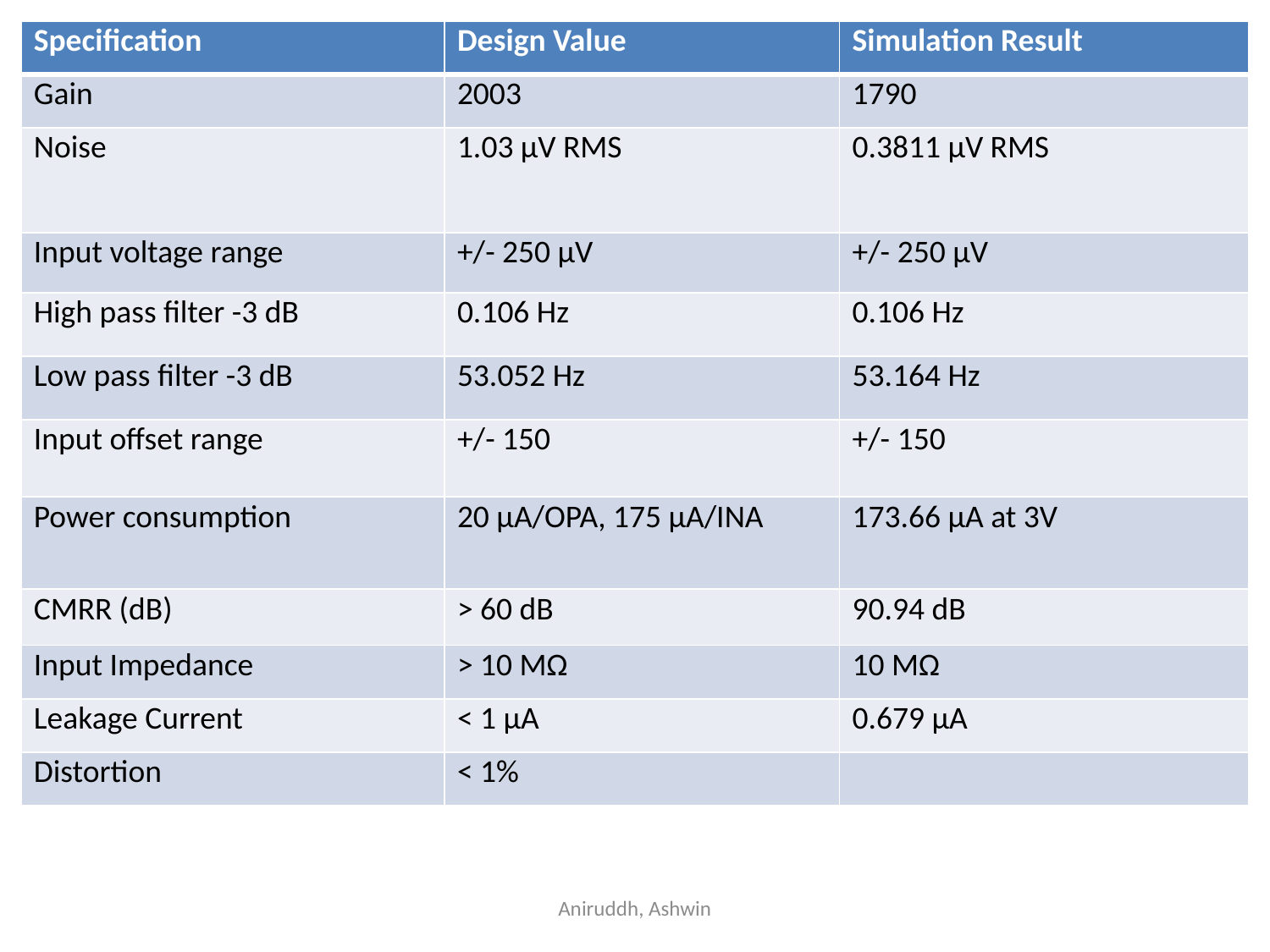

| Specification | Design Value | Simulation Result |
| --- | --- | --- |
| Gain | 2003 | 1790 |
| Noise | 1.03 µV RMS | 0.3811 µV RMS |
| Input voltage range | +/- 250 μV | +/- 250 μV |
| High pass filter -3 dB | 0.106 Hz | 0.106 Hz |
| Low pass filter -3 dB | 53.052 Hz | 53.164 Hz |
| Input offset range | +/- 150 | +/- 150 |
| Power consumption | 20 µA/OPA, 175 µA/INA | 173.66 µA at 3V |
| CMRR (dB) | > 60 dB | 90.94 dB |
| Input Impedance | > 10 MΩ | 10 MΩ |
| Leakage Current | < 1 µA | 0.679 µA |
| Distortion | < 1% |  |
Aniruddh, Ashwin